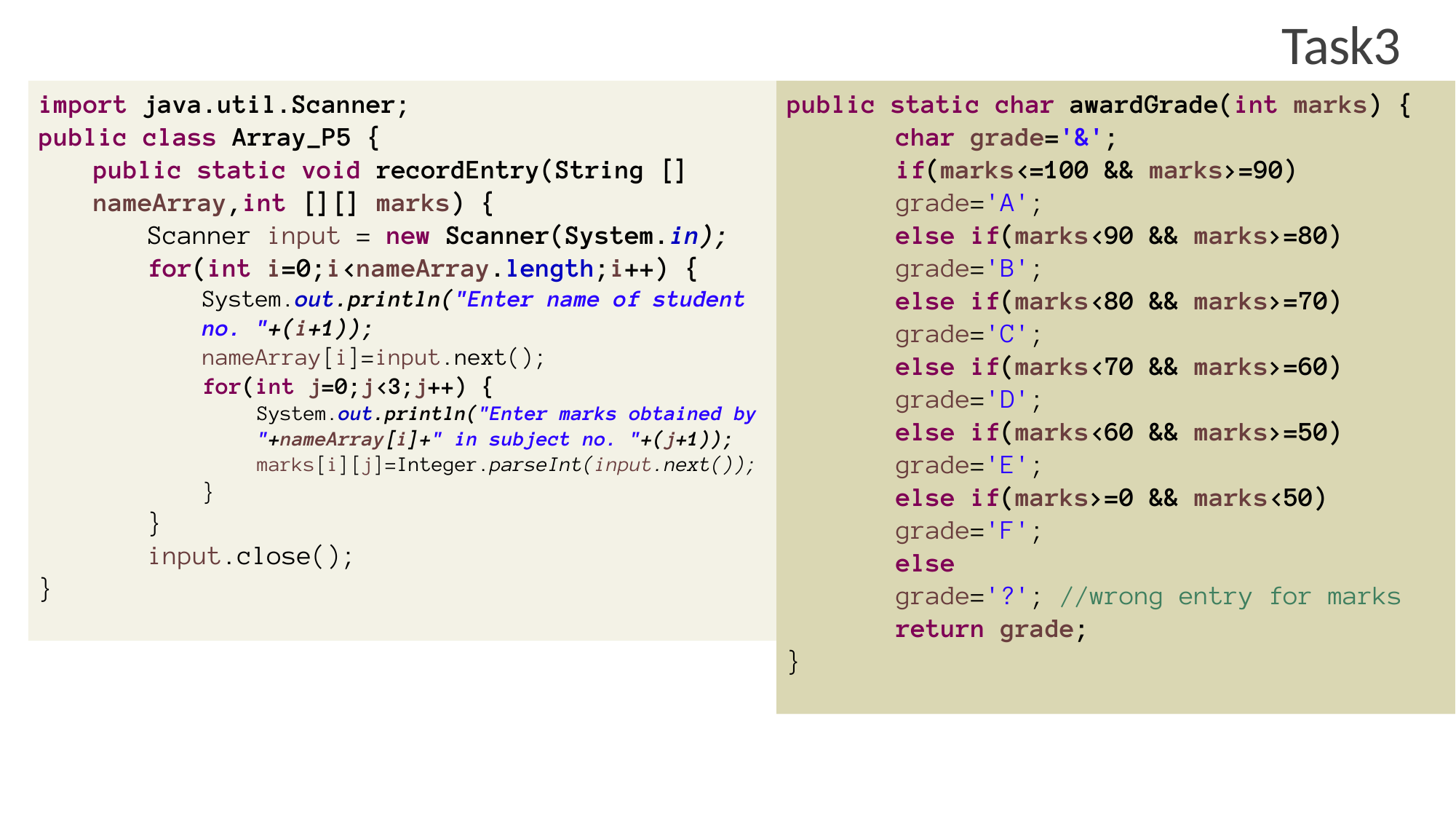

# Task3
import java.util.Scanner;
public class Array_P5 {
public static void recordEntry(String [] nameArray,int [][] marks) {
Scanner input = new Scanner(System.in);
for(int i=0;i<nameArray.length;i++) {
System.out.println("Enter name of student no. "+(i+1));
nameArray[i]=input.next();
for(int j=0;j<3;j++) {
System.out.println("Enter marks obtained by "+nameArray[i]+" in subject no. "+(j+1));
marks[i][j]=Integer.parseInt(input.next());
}
}
input.close();
}

public static char awardGrade(int marks) {
char grade='&';
if(marks<=100 && marks>=90)
grade='A';
else if(marks<90 && marks>=80)
grade='B';
else if(marks<80 && marks>=70)
grade='C';
else if(marks<70 && marks>=60)
grade='D';
else if(marks<60 && marks>=50)
grade='E';
else if(marks>=0 && marks<50)
grade='F';
else
grade='?'; //wrong entry for marks
return grade;
}